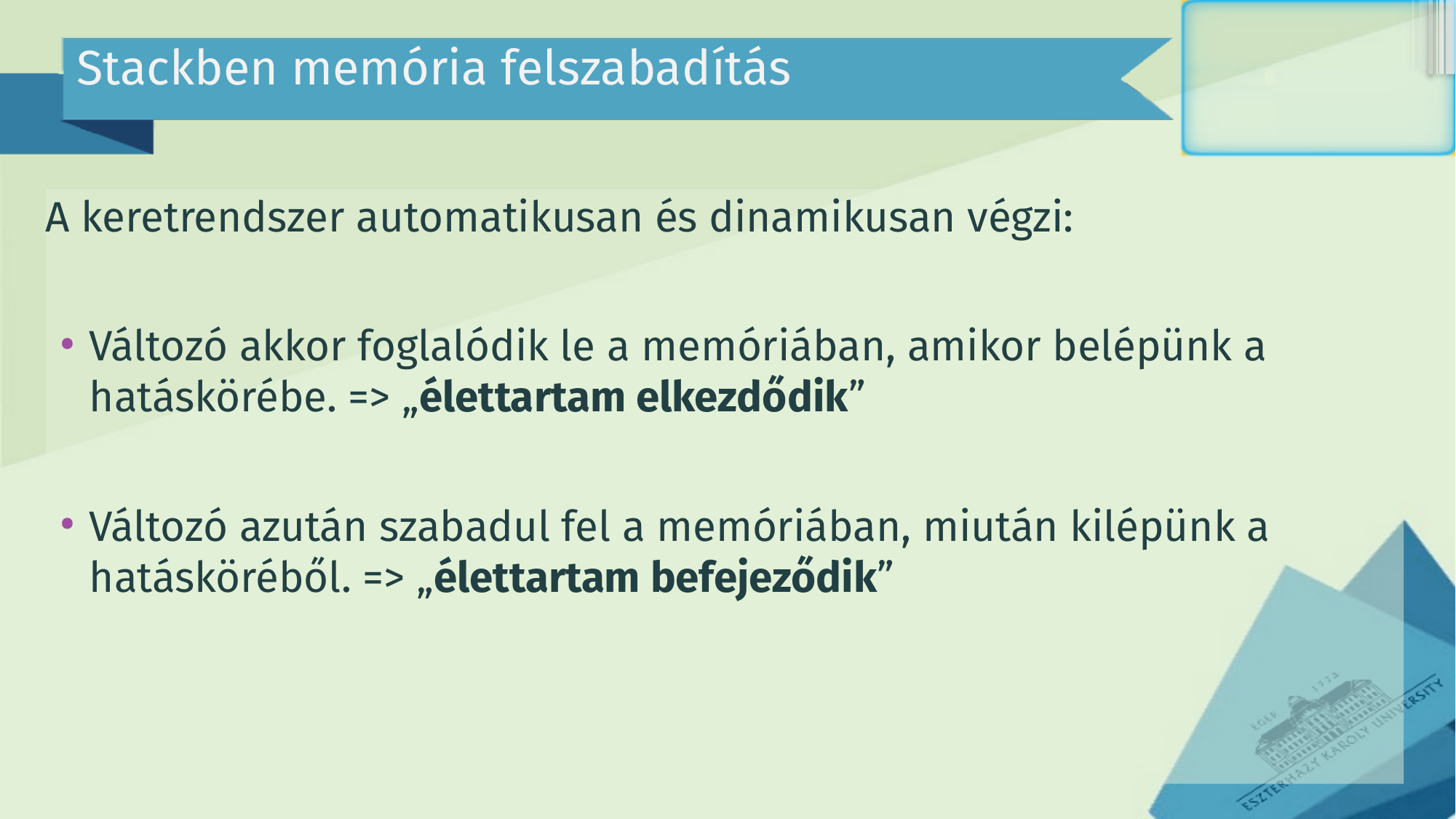

# Stackben memória felszabadítás
A keretrendszer automatikusan és dinamikusan végzi:

Változó akkor foglalódik le a memóriában, amikor belépünk a hatáskörébe. => „élettartam elkezdődik”

Változó azután szabadul fel a memóriában, miután kilépünk a hatásköréből. => „élettartam befejeződik”